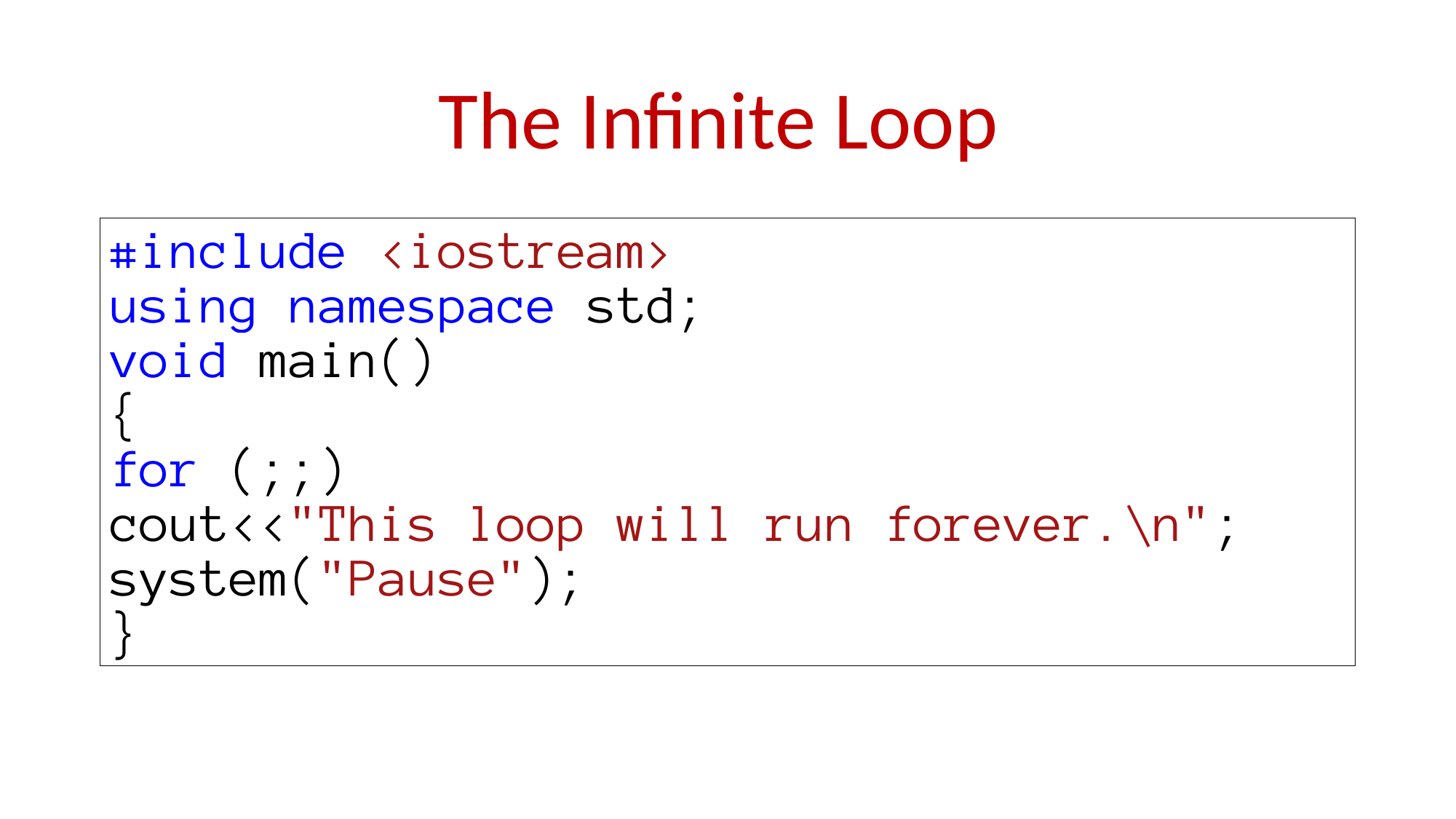

# The Infinite Loop
| #include <iostream> using namespace std; void main() { for (;;) cout<<"This loop will run forever.\n"; system("Pause"); } |
| --- |